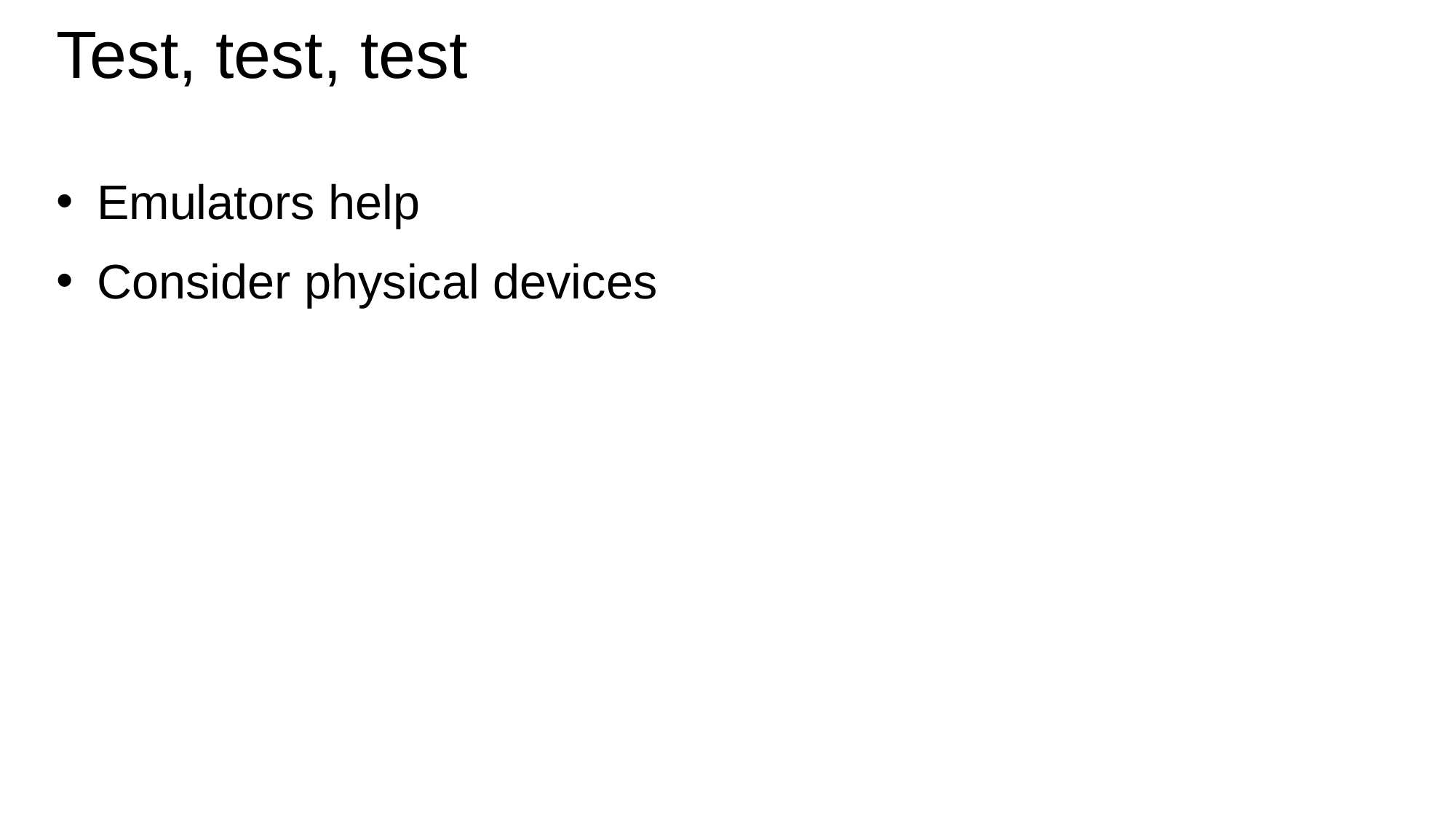

# Test, test, test
Emulators help
Consider physical devices